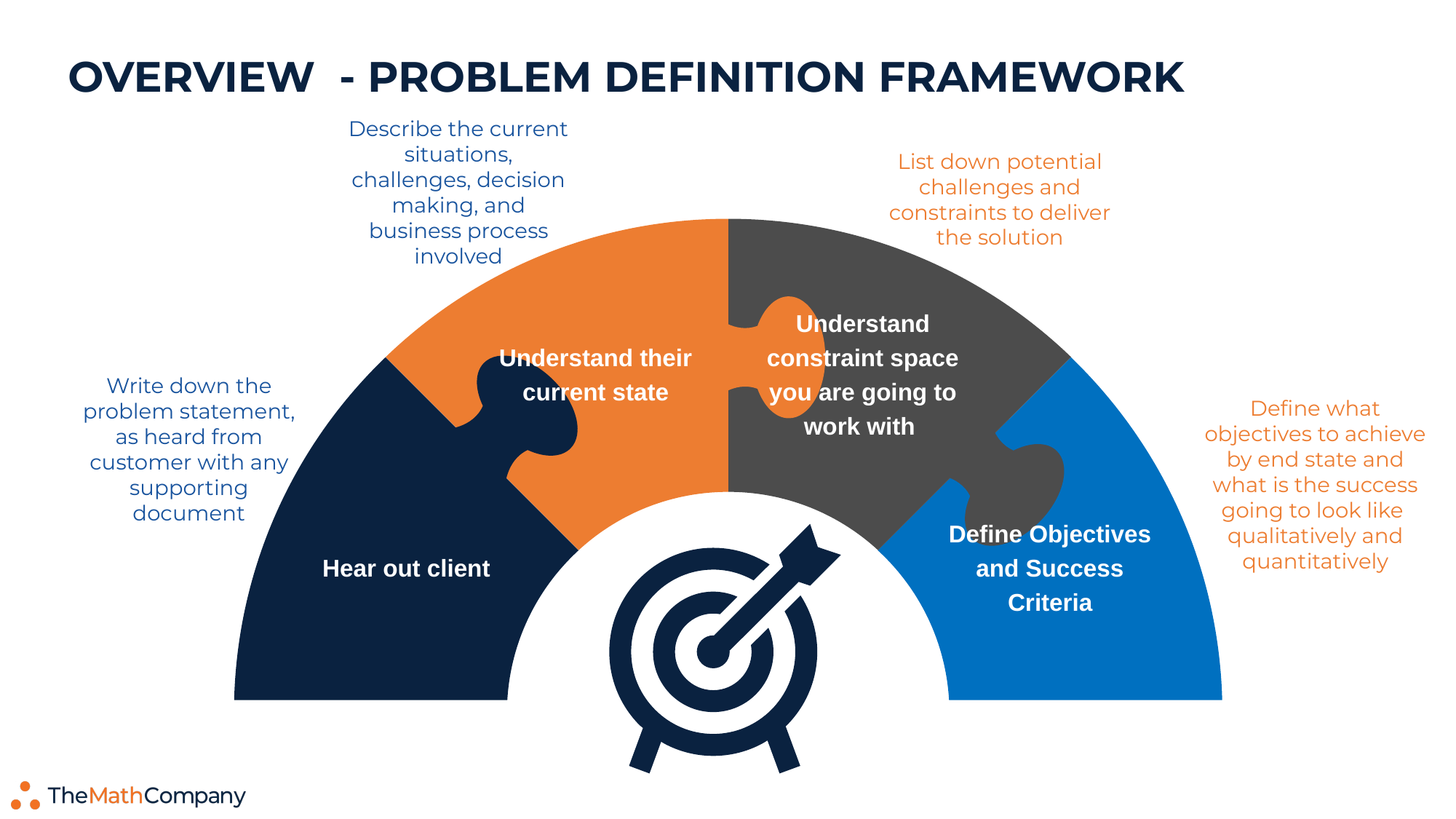

overview  - Problem definition framework
Describe the current situations, challenges, decision making, and business process involved
List down potential challenges and constraints to deliver the solution

Understand constraint space you are going to work with
Understand their current state
Write down the problem statement, as heard from customer with any supporting document
Define what objectives to achieve by end state and what is the success going to look like  qualitatively and quantitatively
Define Objectives and Success Criteria
Hear out client